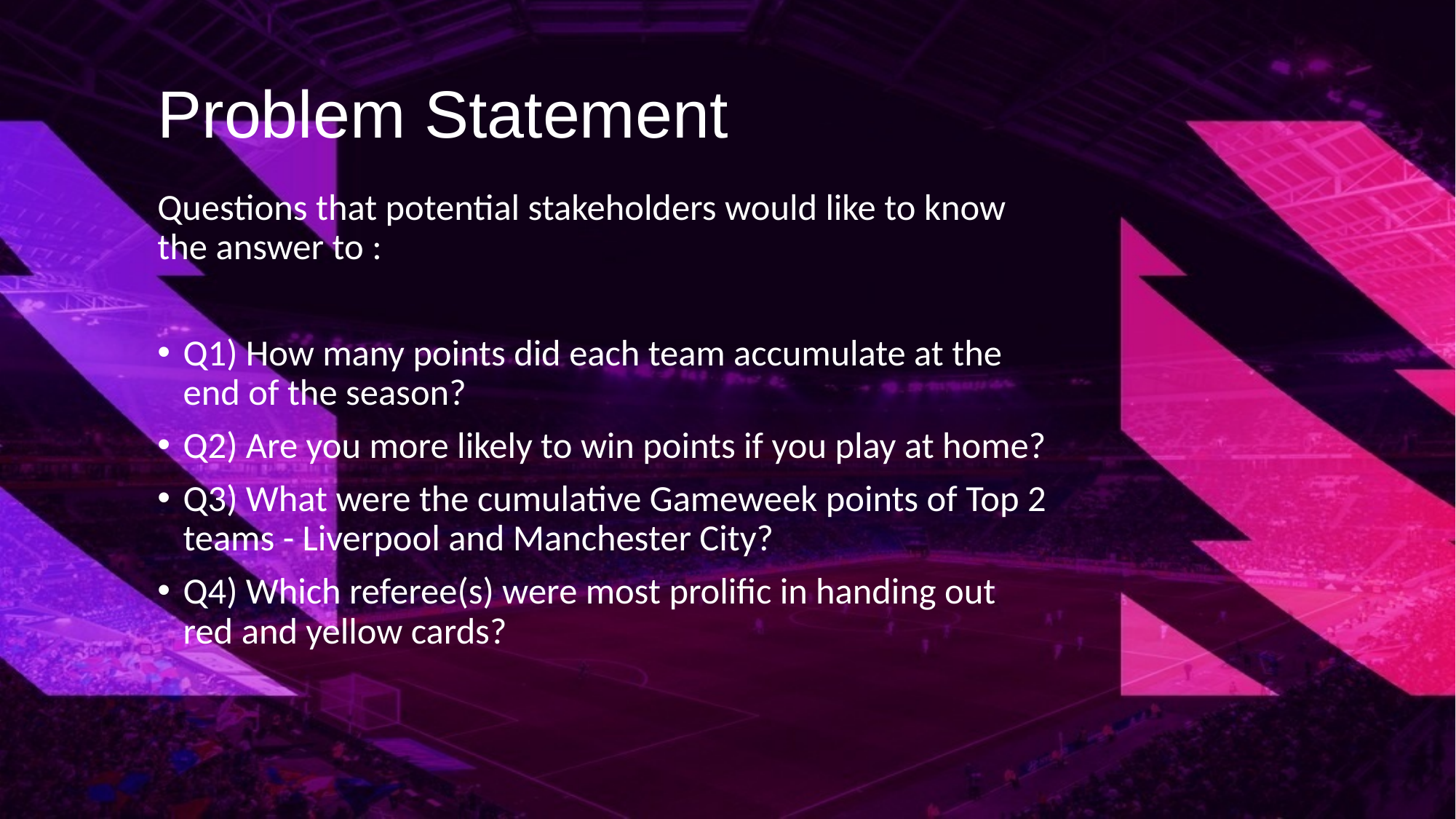

# Problem Statement
Questions that potential stakeholders would like to know the answer to :

Q1) How many points did each team accumulate at the end of the season?
Q2) Are you more likely to win points if you play at home?
Q3) What were the cumulative Gameweek points of Top 2 teams - Liverpool and Manchester City?
Q4) Which referee(s) were most prolific in handing out red and yellow cards?